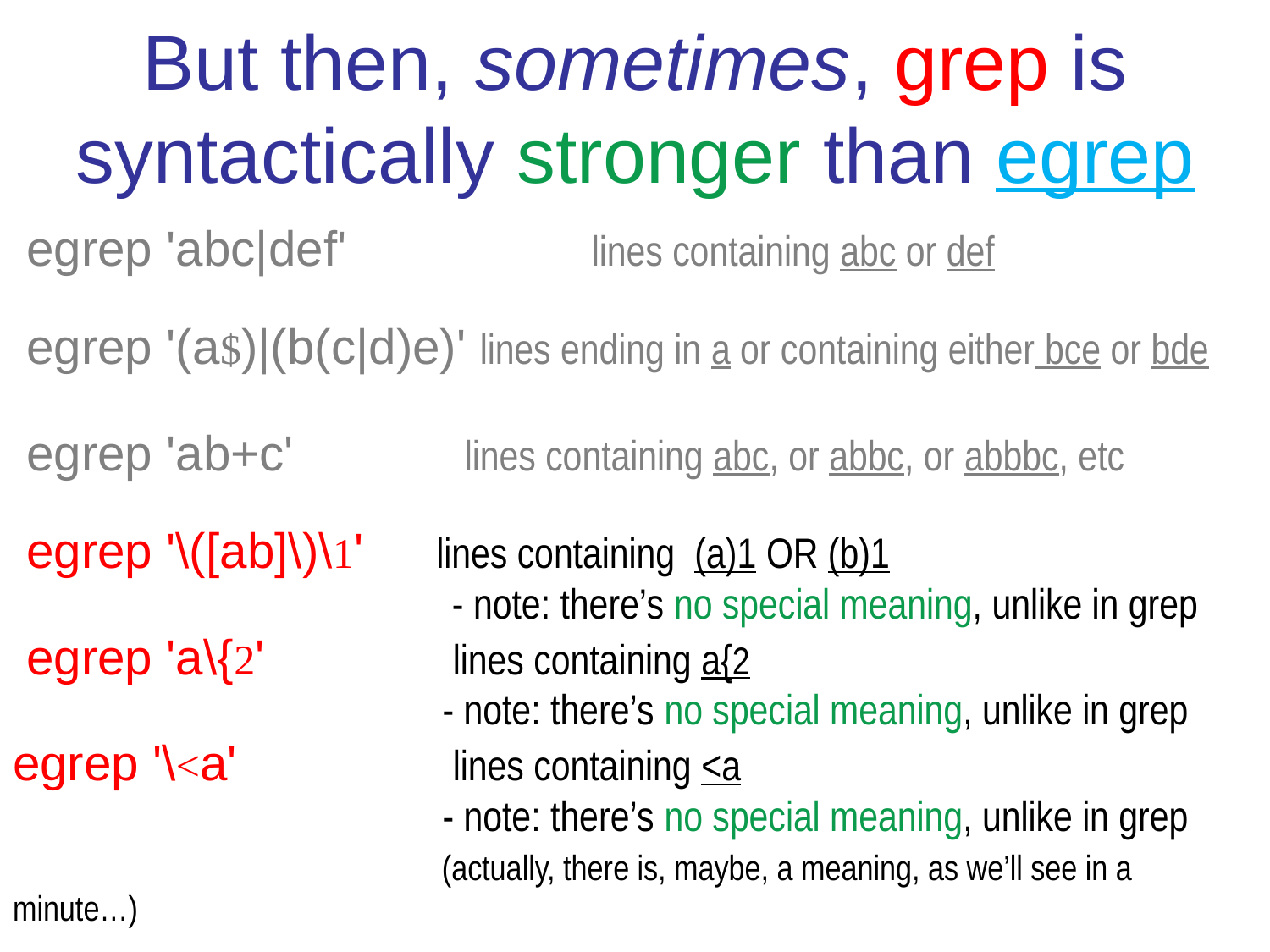

But then, sometimes, grep is syntactically stronger than egrep
 egrep 'abc|def'    	      lines containing abc or def
 egrep '(a$)|(b(c|d)e)' lines ending in a or containing either bce or bde

 egrep 'ab+c' 	      lines containing abc, or abbc, or abbbc, etc
			     -
 egrep '\([ab]\)\1'      lines containing  (a)1 OR (b)1
			      - note: there’s no special meaning, unlike in grep
 egrep 'a\{2'         	     lines containing a{2
			     - note: there’s no special meaning, unlike in grep
egrep '\<a'      	     lines containing <a
			     - note: there’s no special meaning, unlike in grep
		                  (actually, there is, maybe, a meaning, as we’ll see in a minute…)